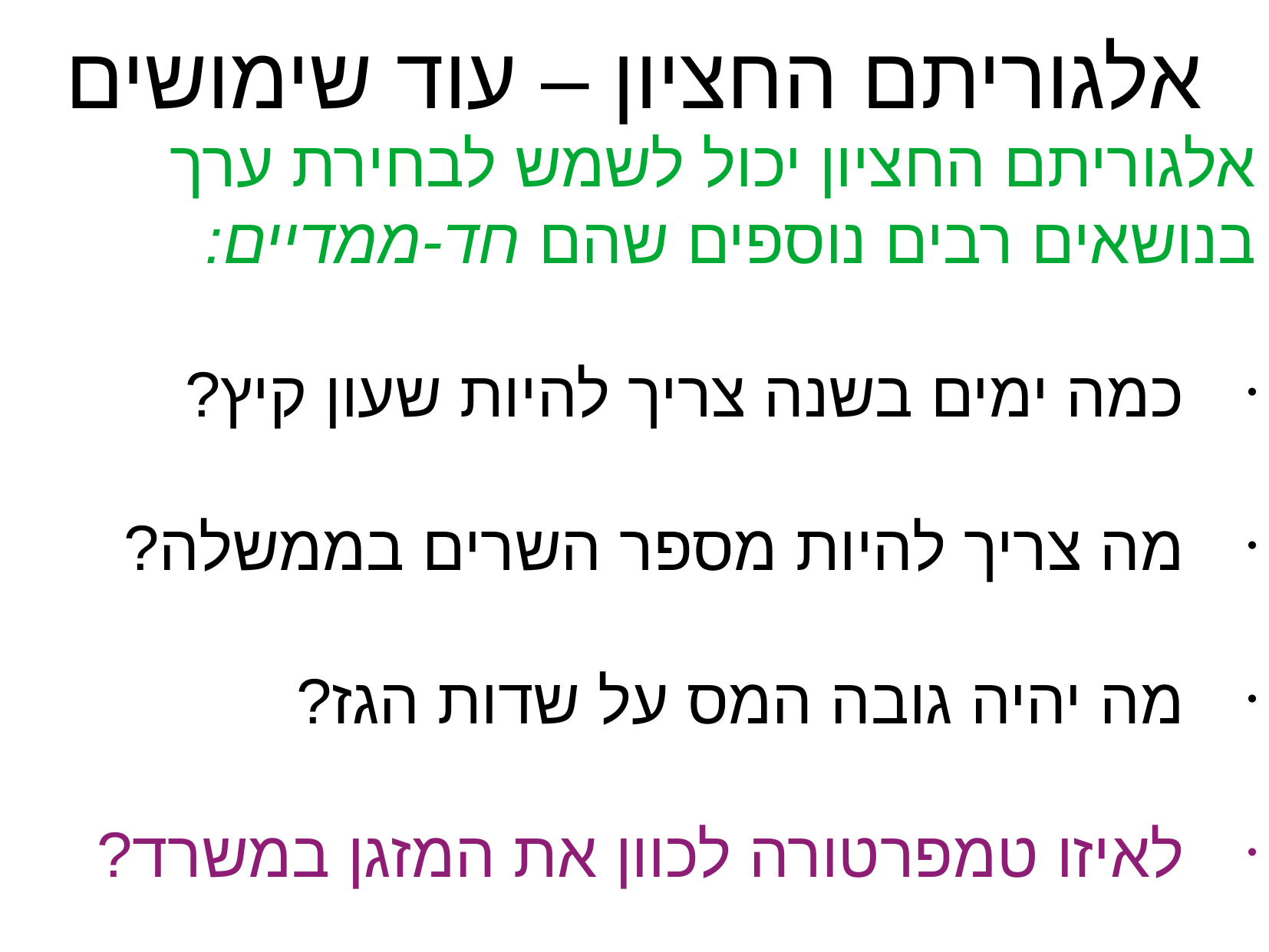

אלגוריתם החציון – עוד שימושים
אלגוריתם החציון יכול לשמש לבחירת ערך בנושאים רבים נוספים שהם חד-ממדיים:

כמה ימים בשנה צריך להיות שעון קיץ?
מה צריך להיות מספר השרים בממשלה?
מה יהיה גובה המס על שדות הגז?
לאיזו טמפרטורה לכוון את המזגן במשרד?